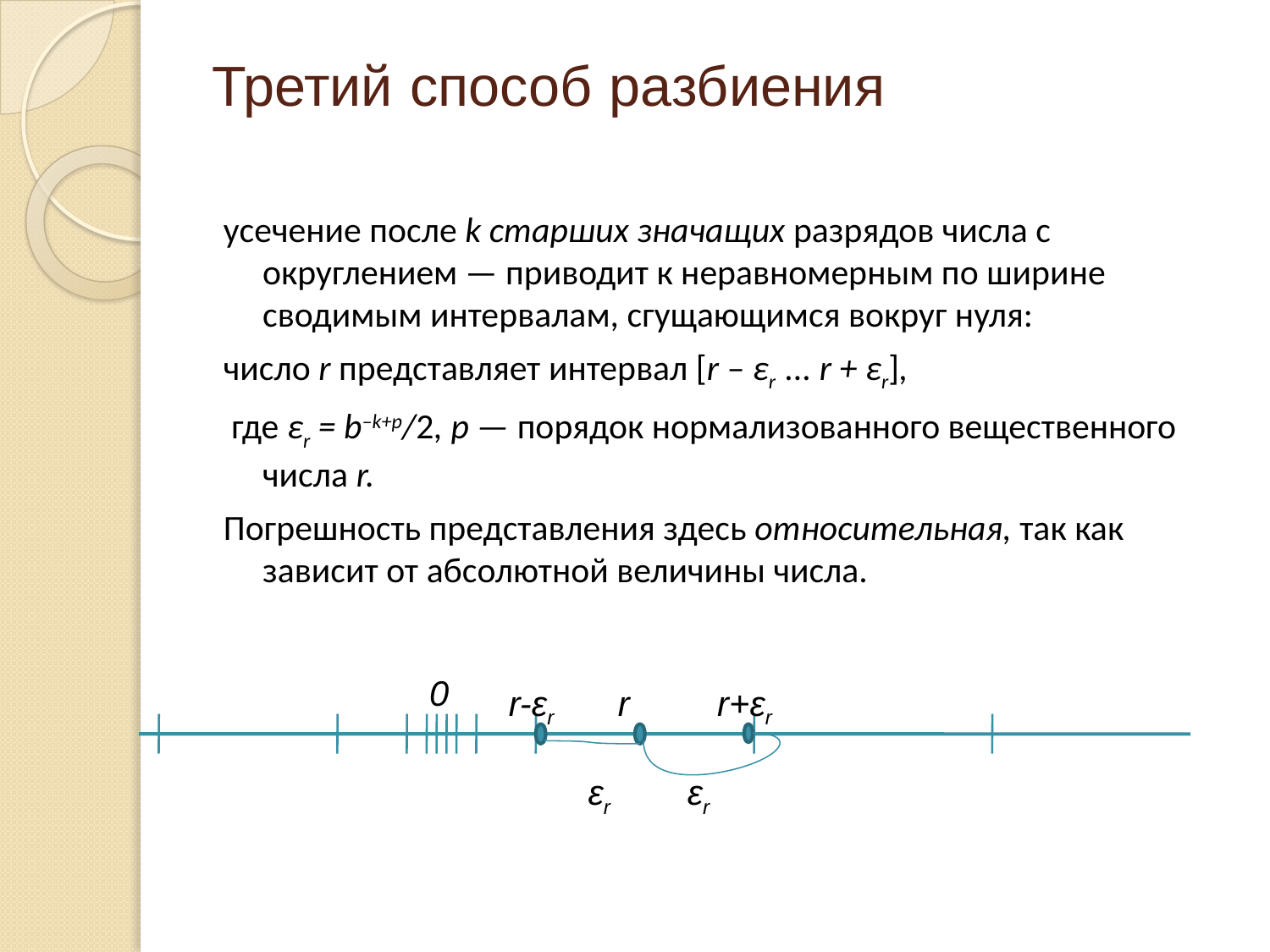

# Третий способ разбиения
усечение после k старших значащих разрядов числа с округлением — приводит к неравномерным по ширине сводимым интервалам, сгущающимся вокруг нуля:
число r представляет интервал [r – εr  ... r + εr],
 где εr = b–k+p/2, p — порядок нормализованного вещественного числа r.
Погрешность представления здесь относительная, так как зависит от абсолютной величины числа.
0
r-εr
r
r+εr

εr
εr